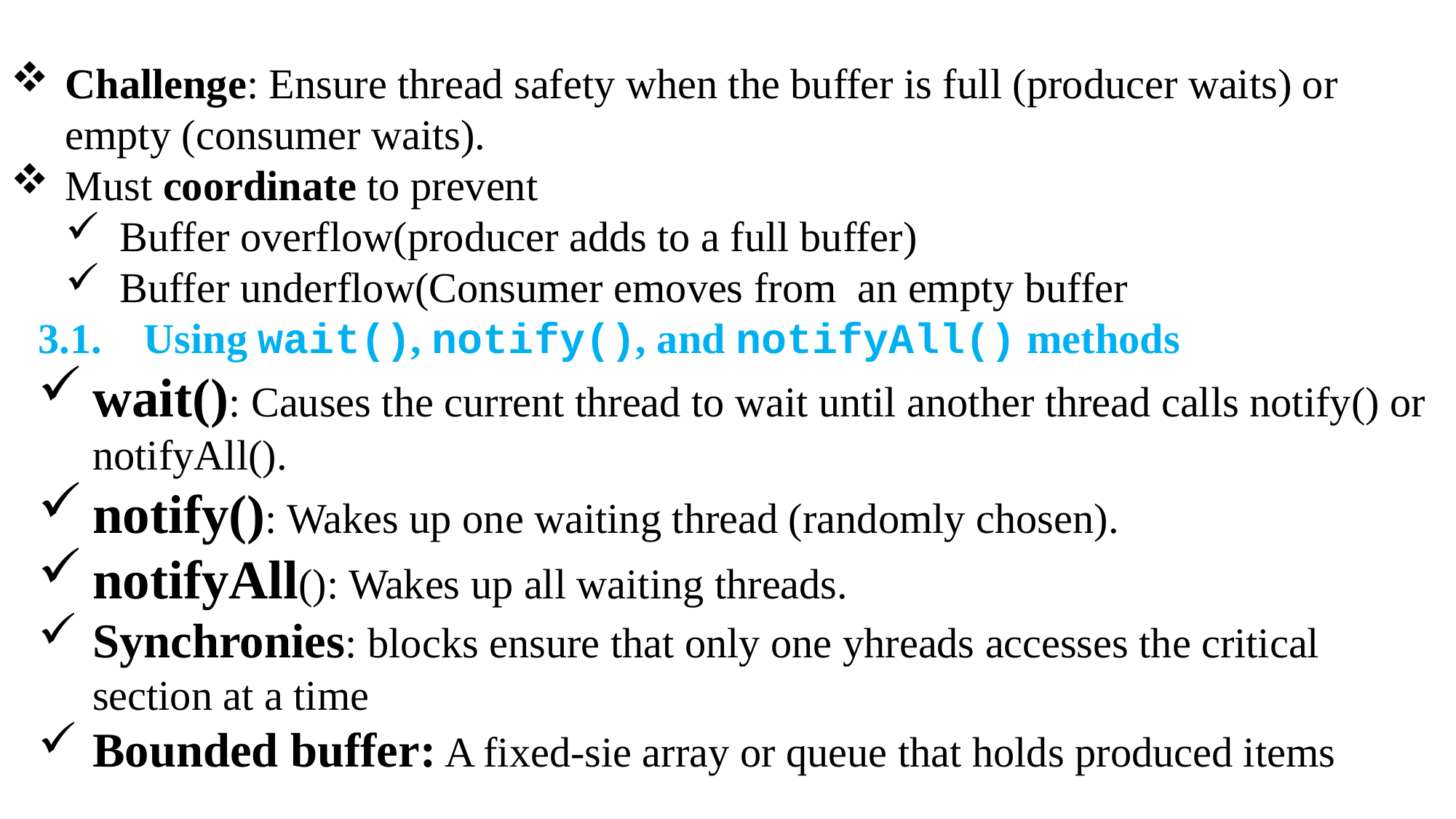

Challenge: Ensure thread safety when the buffer is full (producer waits) or empty (consumer waits).
Must coordinate to prevent
Buffer overflow(producer adds to a full buffer)
Buffer underflow(Consumer emoves from  an empty buffer
3.1.    Using wait(), notify(), and notifyAll() methods
wait(): Causes the current thread to wait until another thread calls notify() or notifyAll().
notify(): Wakes up one waiting thread (randomly chosen).
notifyAll(): Wakes up all waiting threads.
Synchronies: blocks ensure that only one yhreads accesses the critical section at a time
Bounded buffer: A fixed-sie array or queue that holds produced items